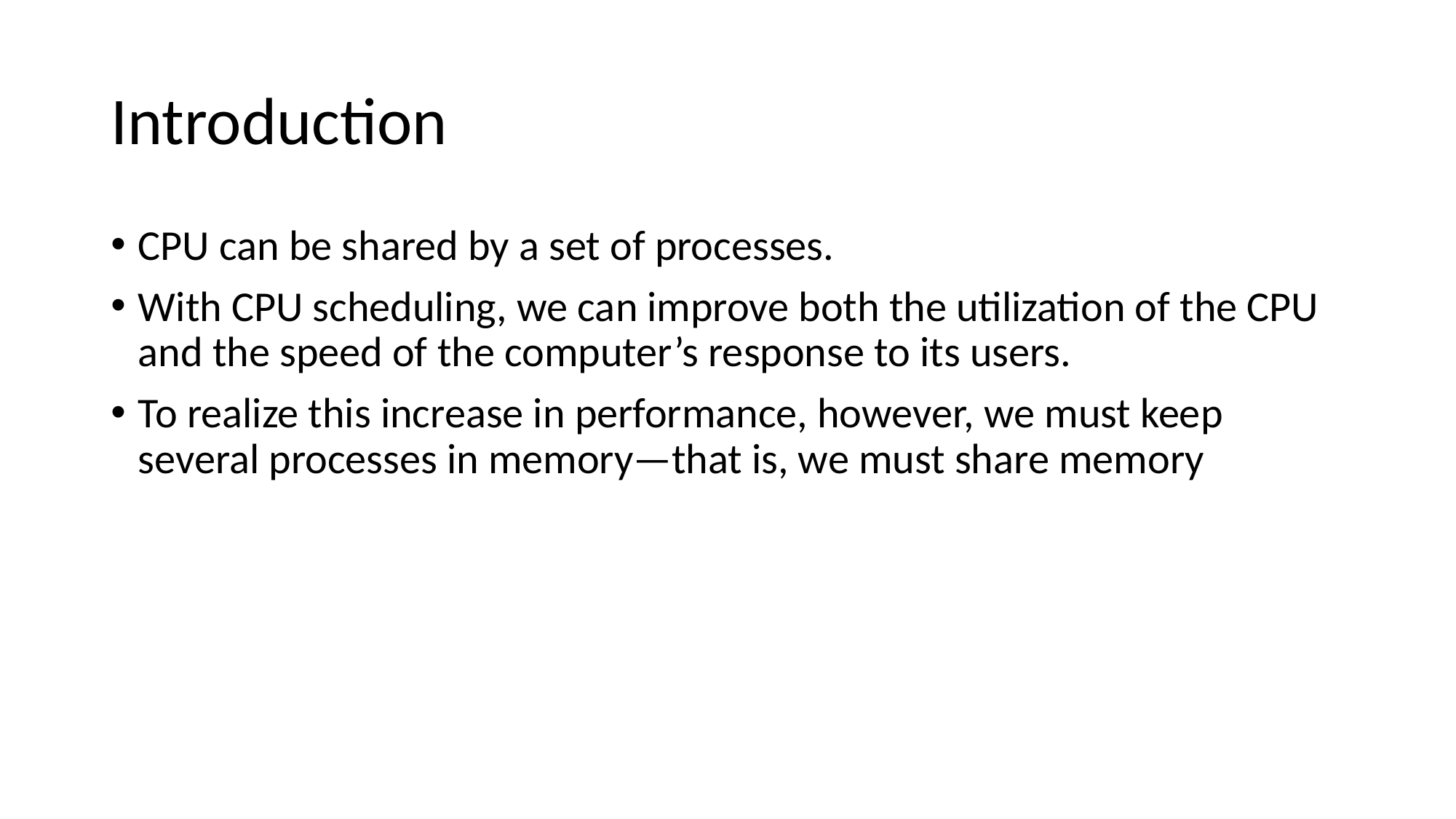

# Introduction
CPU can be shared by a set of processes.
With CPU scheduling, we can improve both the utilization of the CPU and the speed of the computer’s response to its users.
To realize this increase in performance, however, we must keep several processes in memory—that is, we must share memory